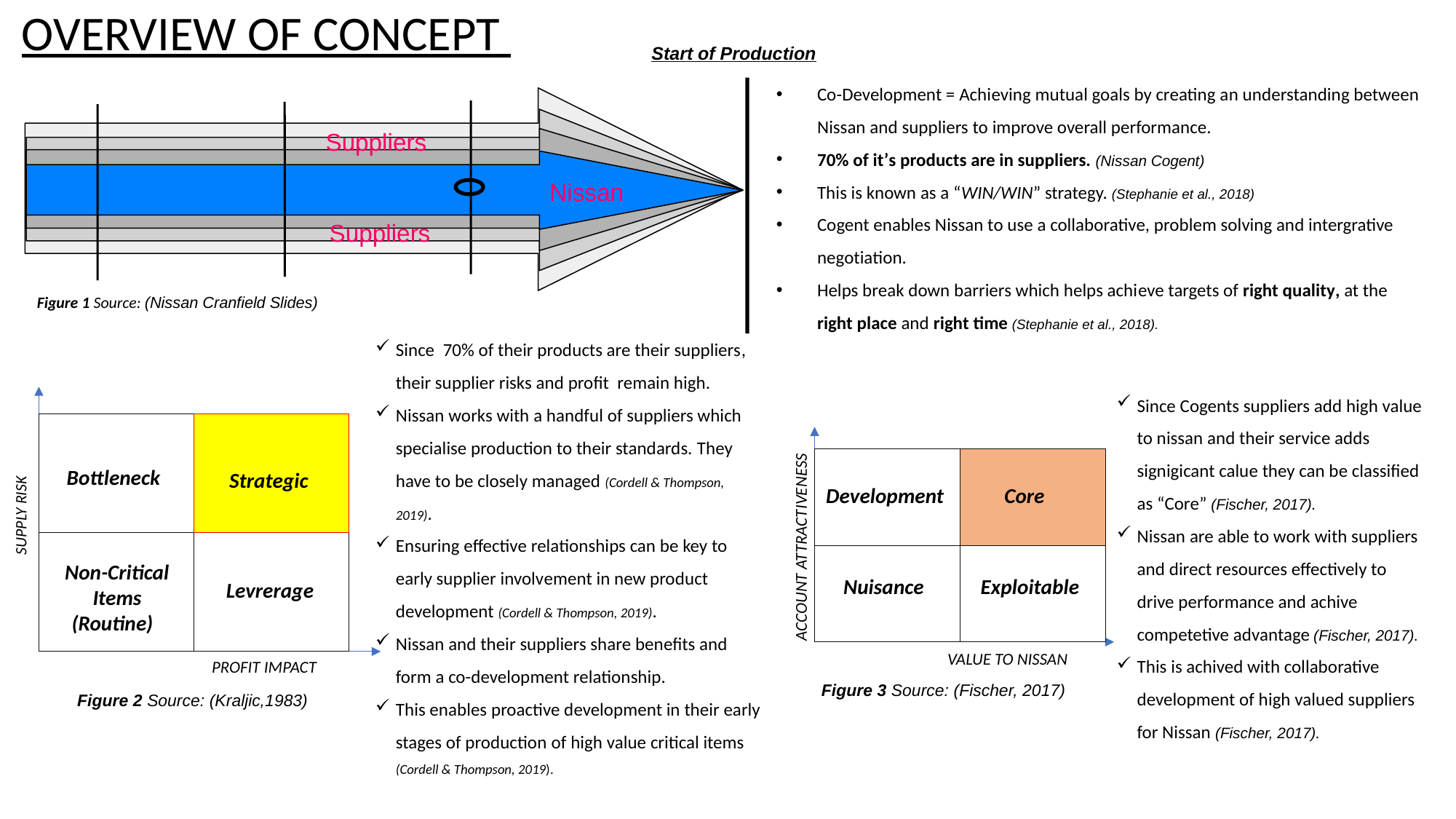

# OVERVIEW OF CONCEPT
Start of Production
Co-Development = Achieving mutual goals by creating an understanding between Nissan and suppliers to improve overall performance.
70% of it’s products are in suppliers. (Nissan Cogent)
This is known as a “WIN/WIN” strategy. (Stephanie et al., 2018)
Cogent enables Nissan to use a collaborative, problem solving and intergrative negotiation.
Helps break down barriers which helps achieve targets of right quality, at the right place and right time (Stephanie et al., 2018).

Suppliers

Nissan

Suppliers
Figure 1 Source: (Nissan Cranfield Slides)
Since  70% of their products are their suppliers, their supplier risks and profit  remain high.
Nissan works with a handful of suppliers which specialise production to their standards. They have to be closely managed (Cordell & Thompson, 2019).
Ensuring effective relationships can be key to early supplier involvement in new product development (Cordell & Thompson, 2019).
Nissan and their suppliers share benefits and form a co-development relationship.
This enables proactive development in their early stages of production of high value critical items (Cordell & Thompson, 2019).
Since Cogents suppliers add high value to nissan and their service adds signigicant calue they can be classified as “Core” (Fischer, 2017).
Nissan are able to work with suppliers and direct resources effectively to drive performance and achive competetive advantage (Fischer, 2017).
This is achived with collaborative development of high valued suppliers for Nissan (Fischer, 2017).

Bottleneck
Strategic
SUPPLY RISK
Non-Critical Items (Routine)
Levrerage

Development
Core
Nuisance
Exploitable
VALUE TO NISSAN
ACCOUNT ATTRACTIVENESS
PROFIT IMPACT
Figure 3 Source: (Fischer, 2017)
Figure 2 Source: (Kraljic,1983)